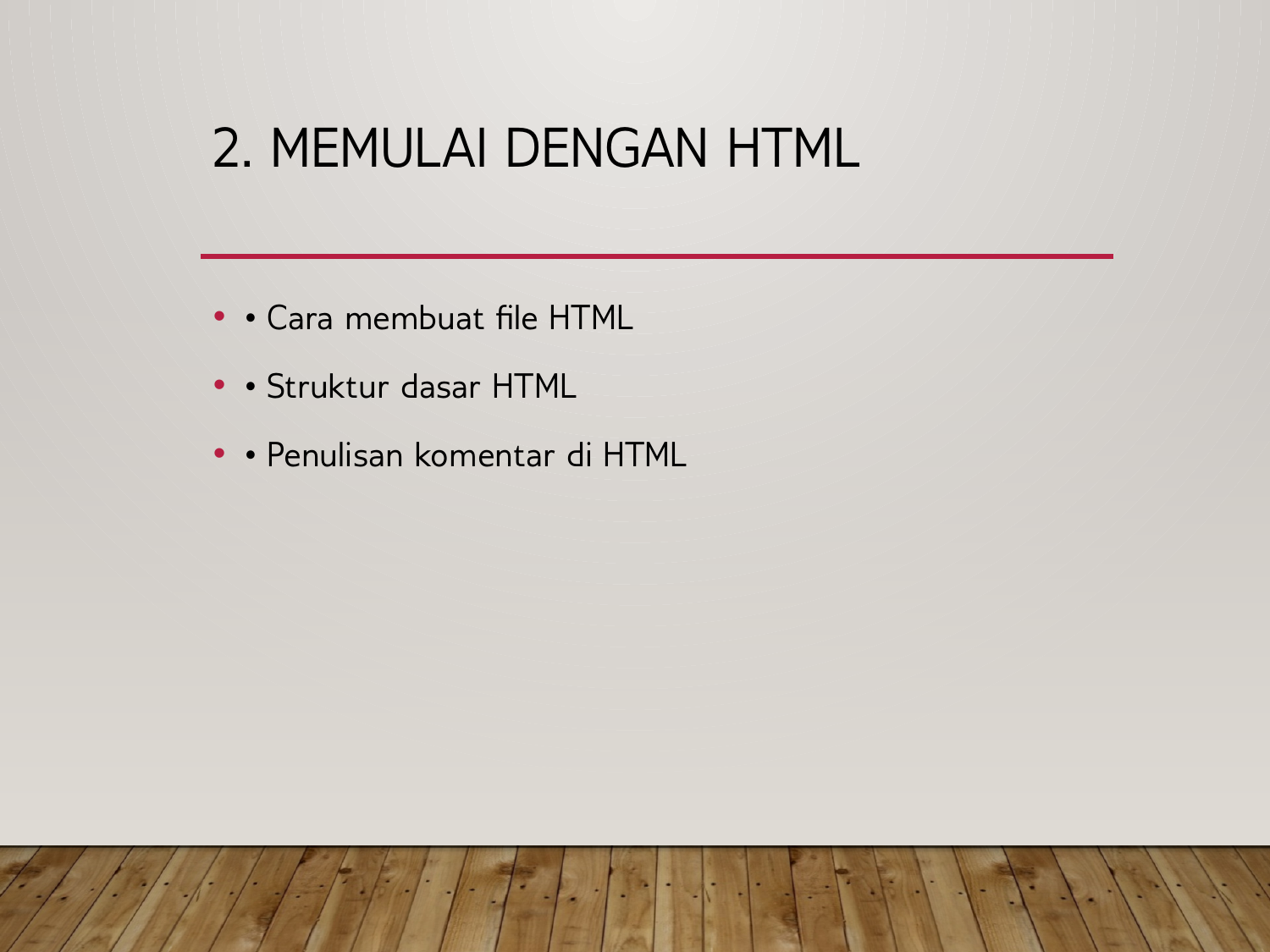

# 2. Memulai dengan HTML
• Cara membuat file HTML
• Struktur dasar HTML
• Penulisan komentar di HTML